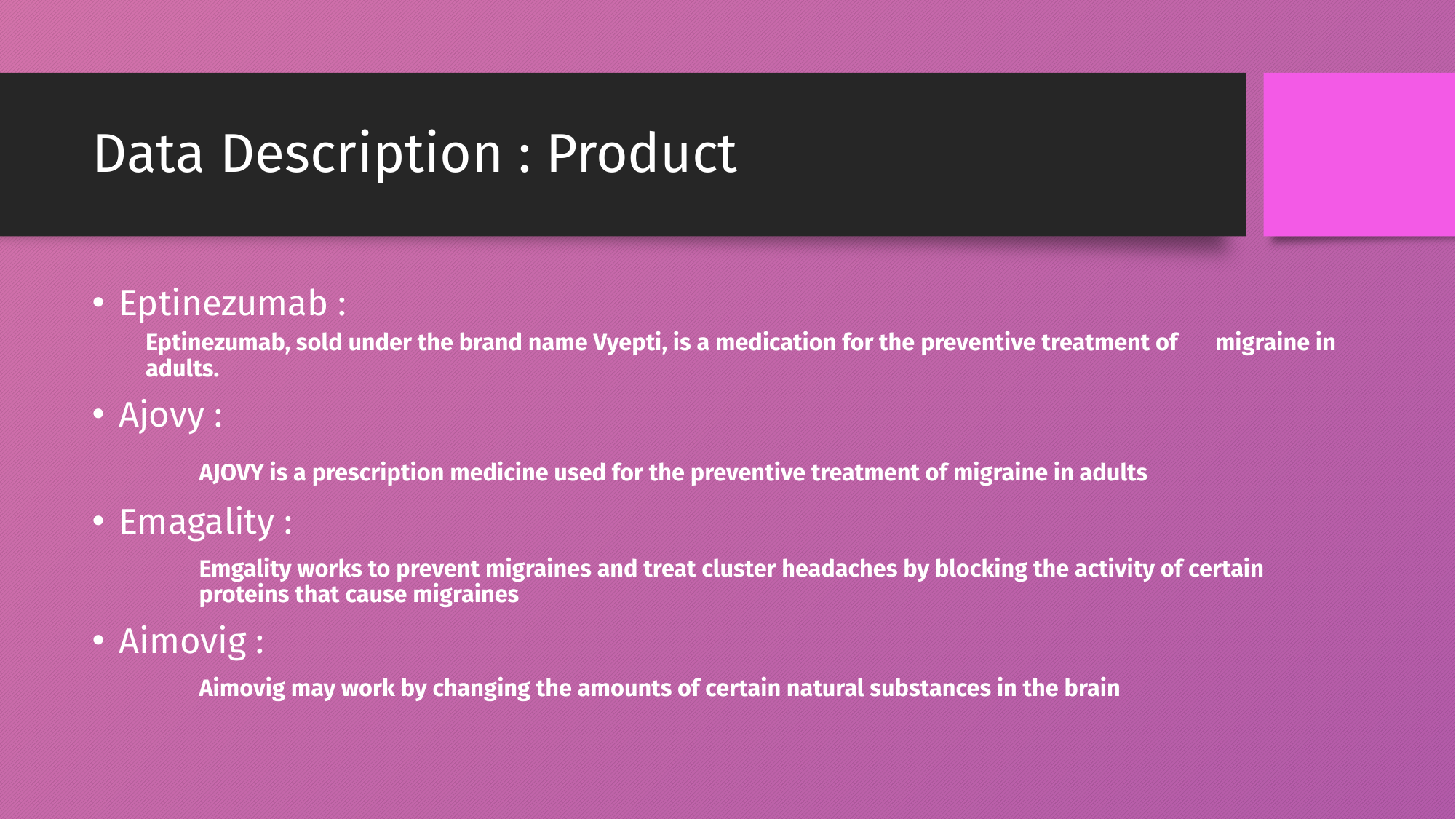

# Data Description : Product
Eptinezumab :
	Eptinezumab, sold under the brand name Vyepti, is a medication for the preventive treatment of 	migraine in adults.
Ajovy :
    	AJOVY is a prescription medicine used for the preventive treatment of migraine in adults
Emagality :
   	Emgality works to prevent migraines and treat cluster headaches by blocking the activity of certain              	proteins that cause migraines
Aimovig :
	Aimovig may work by changing the amounts of certain natural substances in the brain